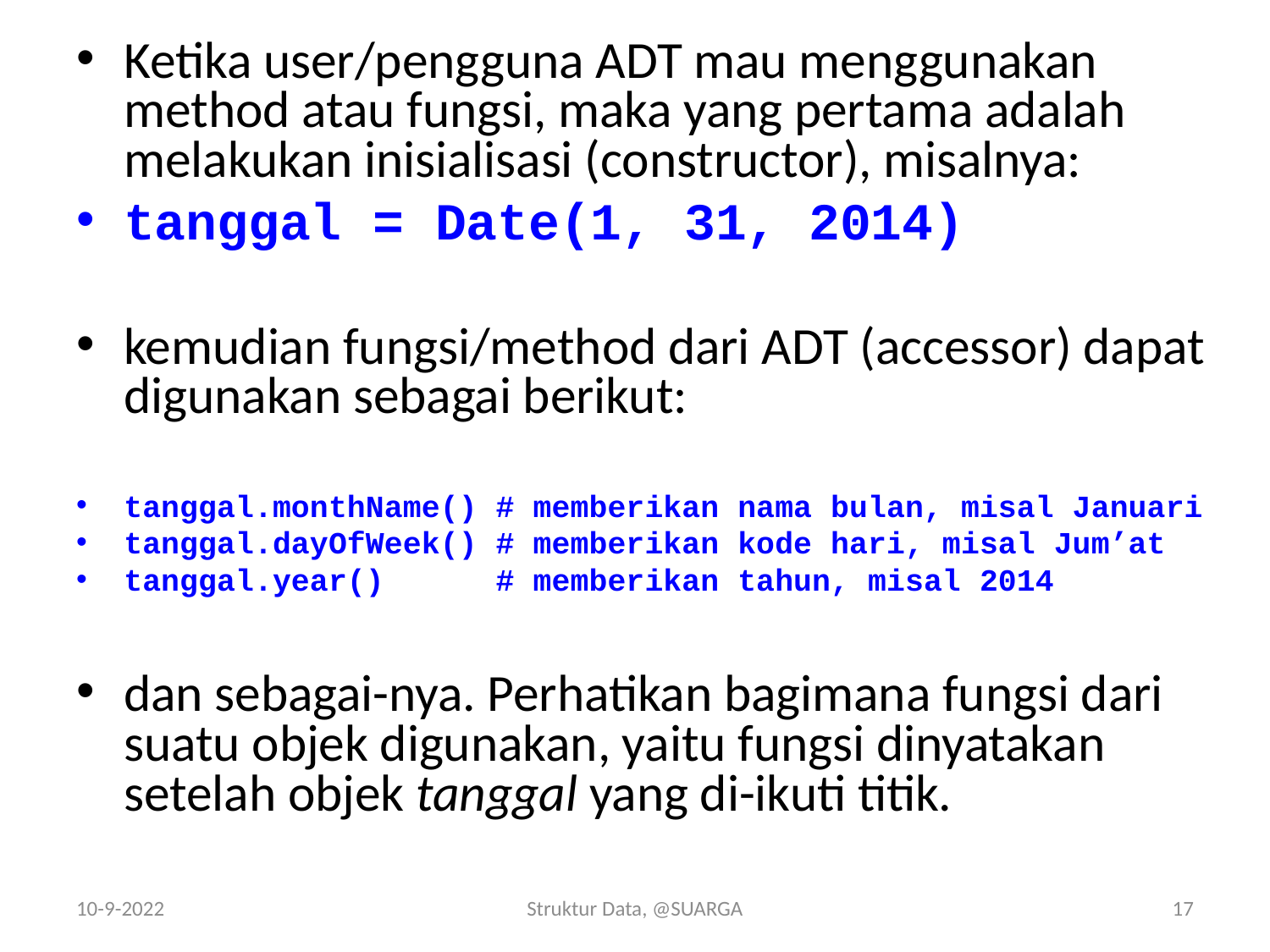

Ketika user/pengguna ADT mau menggunakan method atau fungsi, maka yang pertama adalah melakukan inisialisasi (constructor), misalnya:
tanggal = Date(1, 31, 2014)

kemudian fungsi/method dari ADT (accessor) dapat digunakan sebagai berikut:

tanggal.monthName() # memberikan nama bulan, misal Januari
tanggal.dayOfWeek() # memberikan kode hari, misal Jum’at
tanggal.year()      # memberikan tahun, misal 2014

dan sebagai-nya. Perhatikan bagimana fungsi dari suatu objek digunakan, yaitu fungsi dinyatakan setelah objek tanggal yang di-ikuti titik.

10-9-2022
Struktur Data, @SUARGA
17